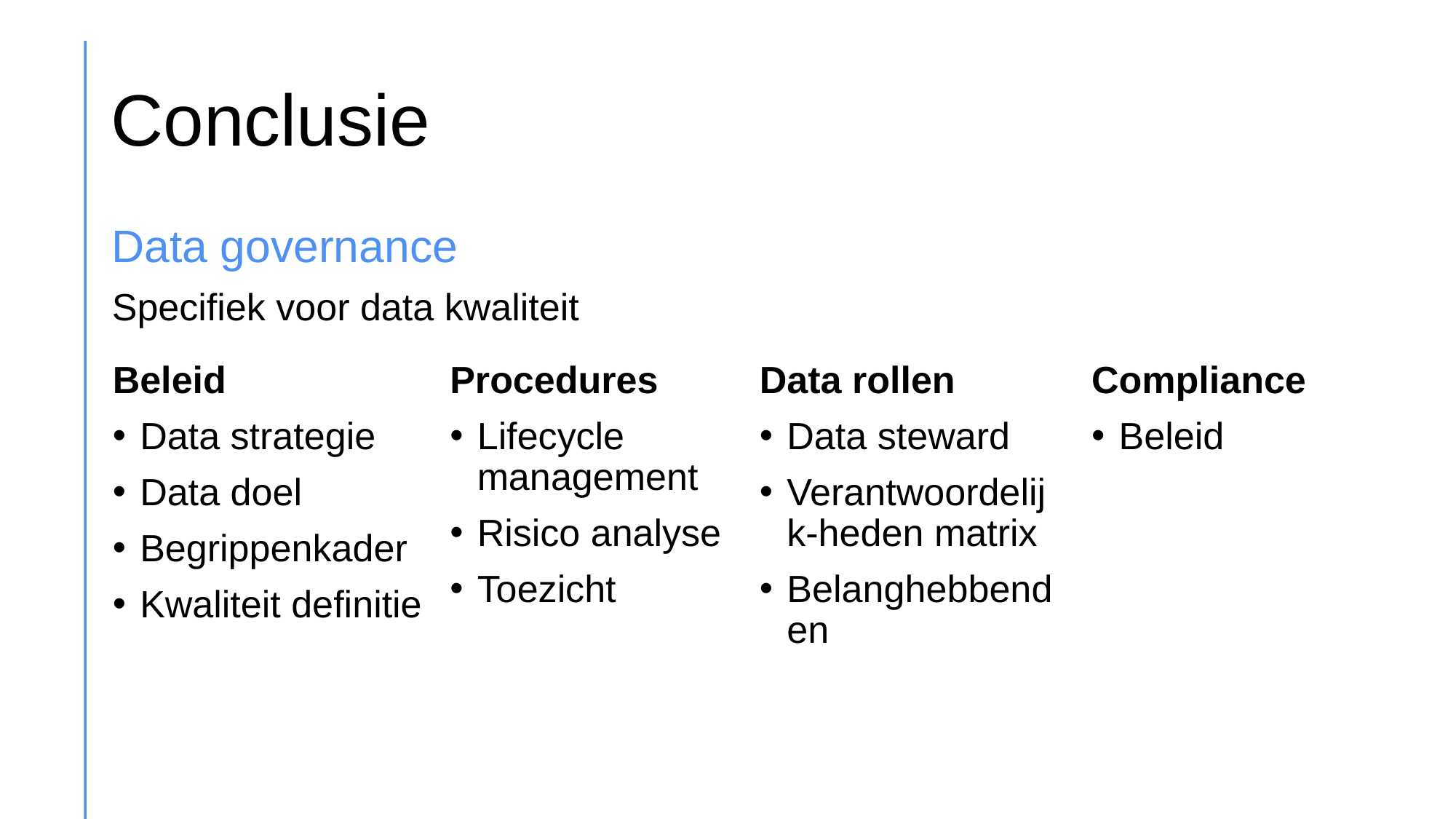

# Conclusie
Data governance
Specifiek voor data kwaliteit
Data rollen
Data steward
Verantwoordelijk-heden matrix
Belanghebbenden

Procedures
Lifecycle management
Risico analyse
Toezicht

Compliance
Beleid

Beleid
Data strategie
Data doel
Begrippenkader
Kwaliteit definitie